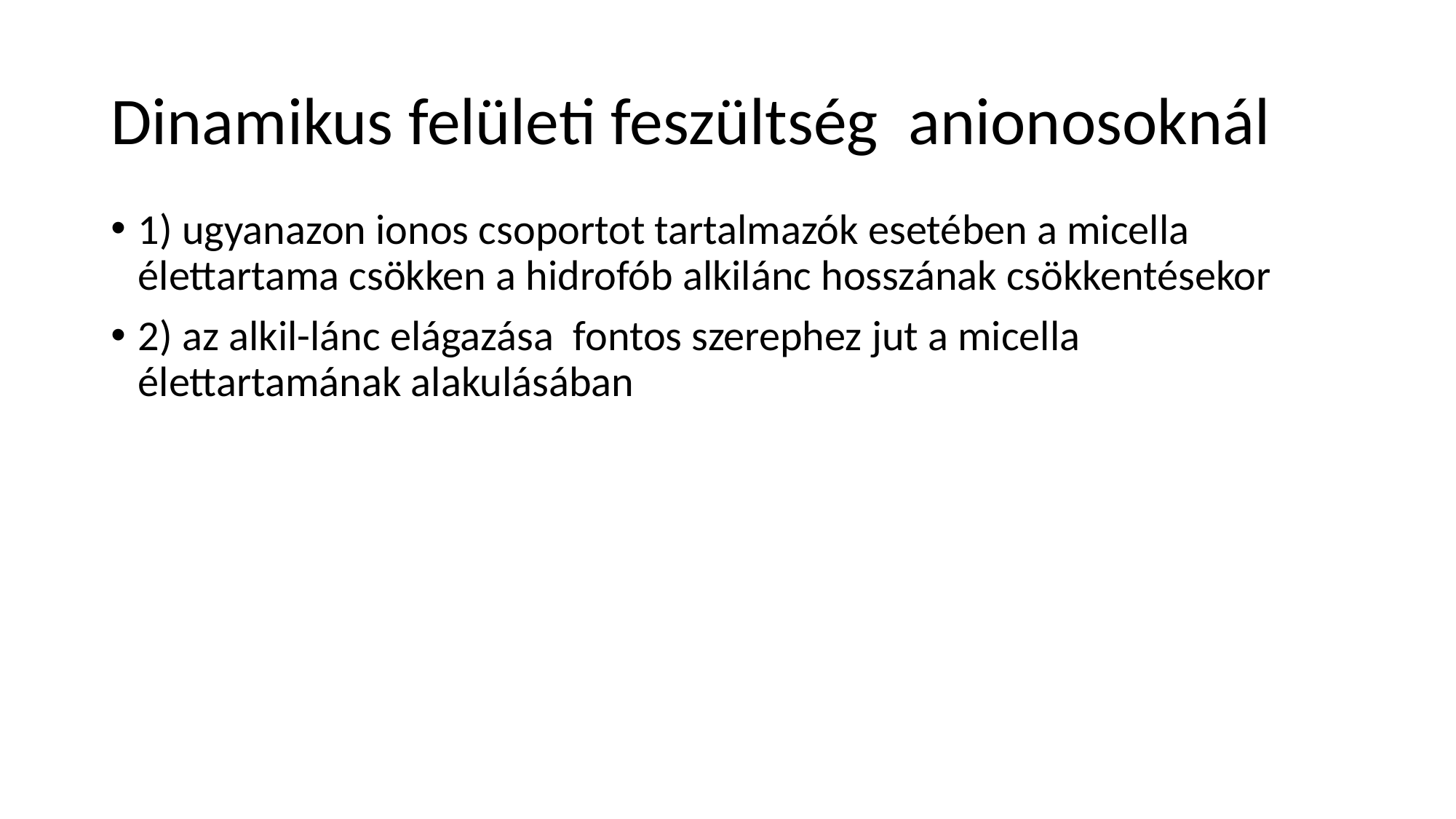

# Dinamikus felületi feszültség  anionosoknál
1) ugyanazon ionos csoportot tartalmazók esetében a micella élettartama csökken a hidrofób alkilánc hosszának csökkentésekor
2) az alkil-lánc elágazása  fontos szerephez jut a micella élettartamának alakulásában